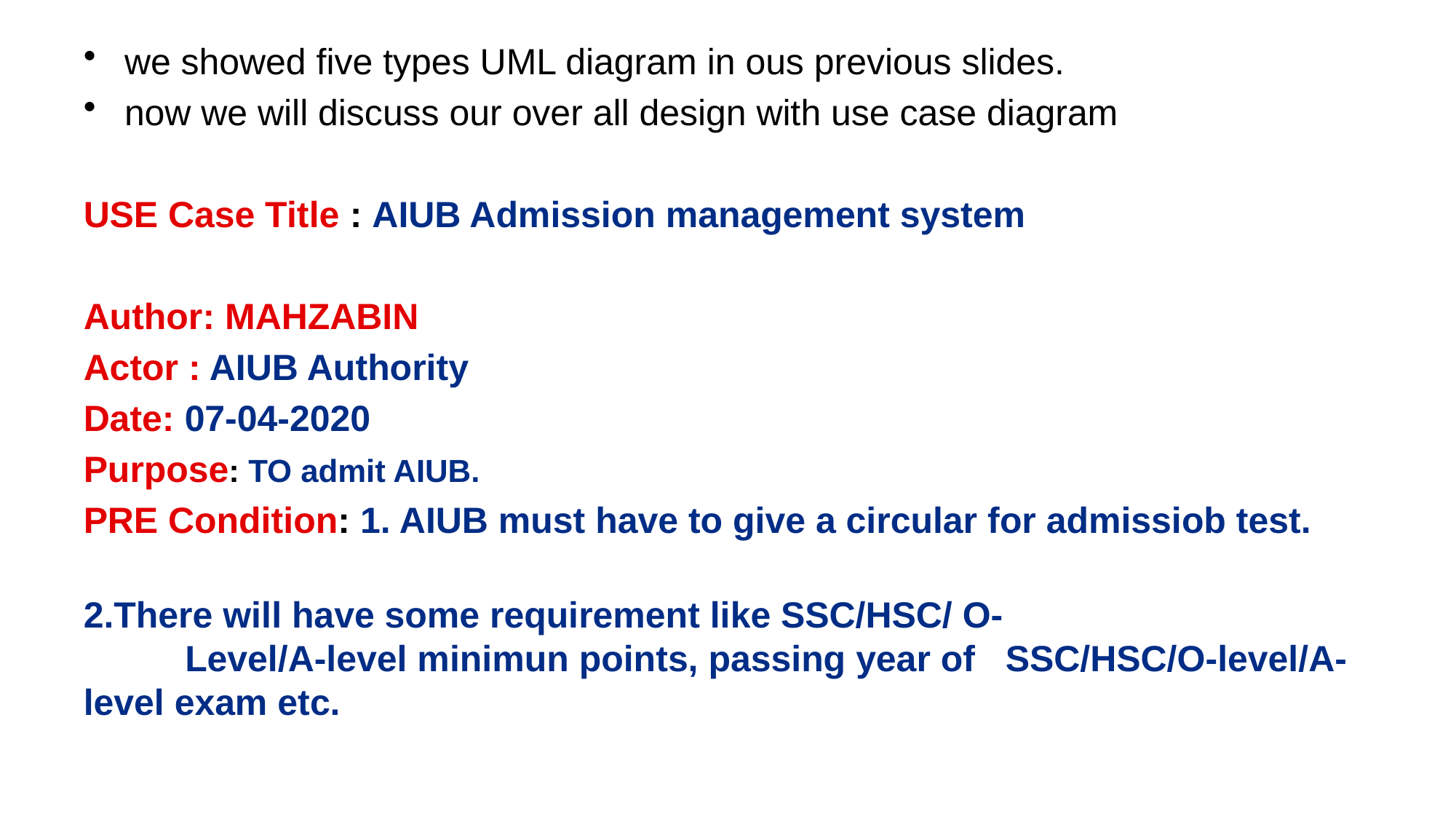

#
we showed five types UML diagram in ous previous slides.
now we will discuss our over all design with use case diagram

USE Case Title : AIUB Admission management system

Author: MAHZABIN
Actor : AIUB Authority
Date: 07-04-2020
Purpose: TO admit AIUB.
PRE Condition: 1. AIUB must have to give a circular for admissiob test.
2.There will have some requirement like SSC/HSC/ O-                                               Level/A-level minimun points, passing year of   SSC/HSC/O-level/A-level exam etc.